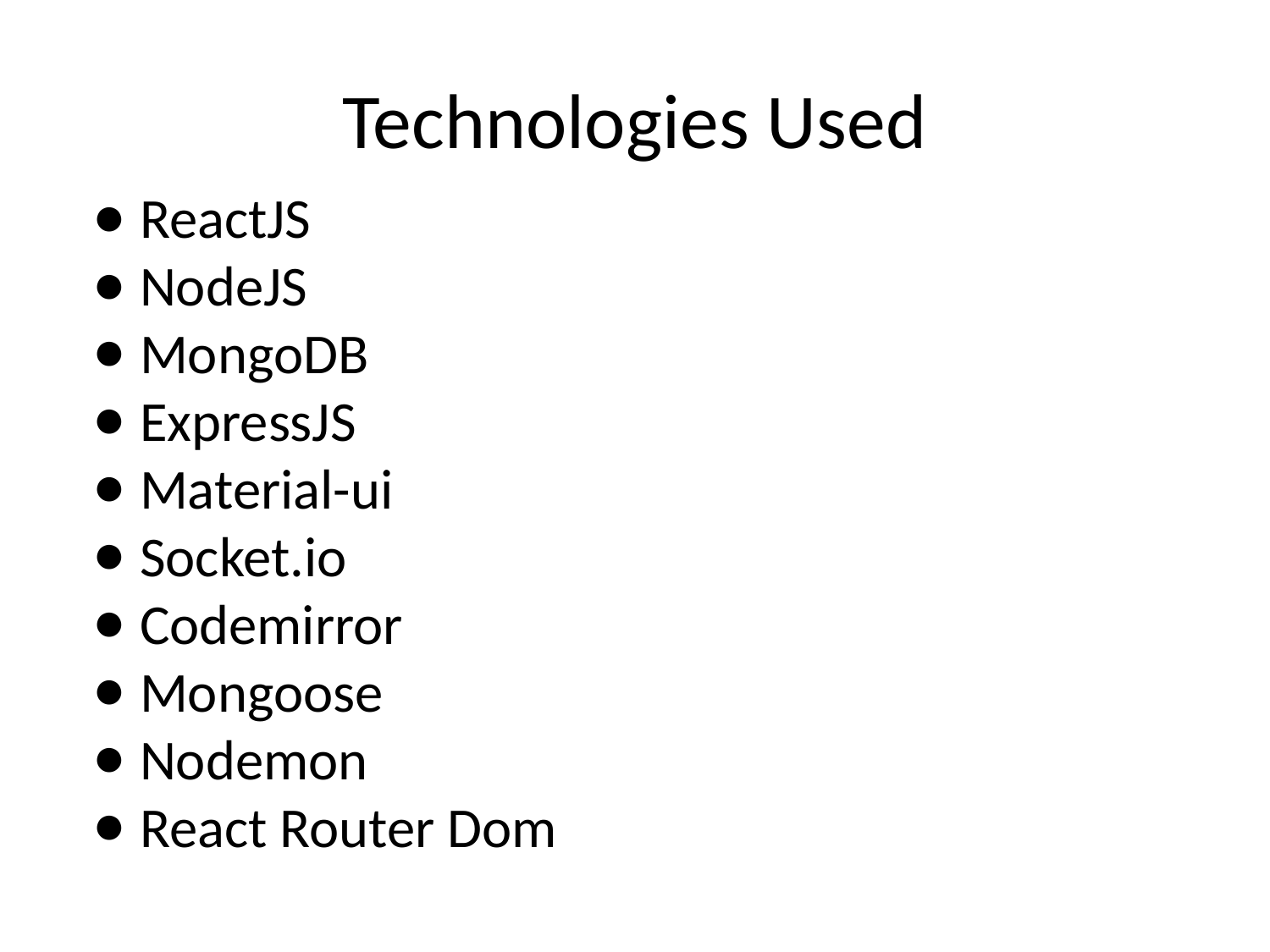

# Technologies Used
ReactJS
NodeJS
MongoDB
ExpressJS
Material-ui
Socket.io
Codemirror
Mongoose
Nodemon
React Router Dom